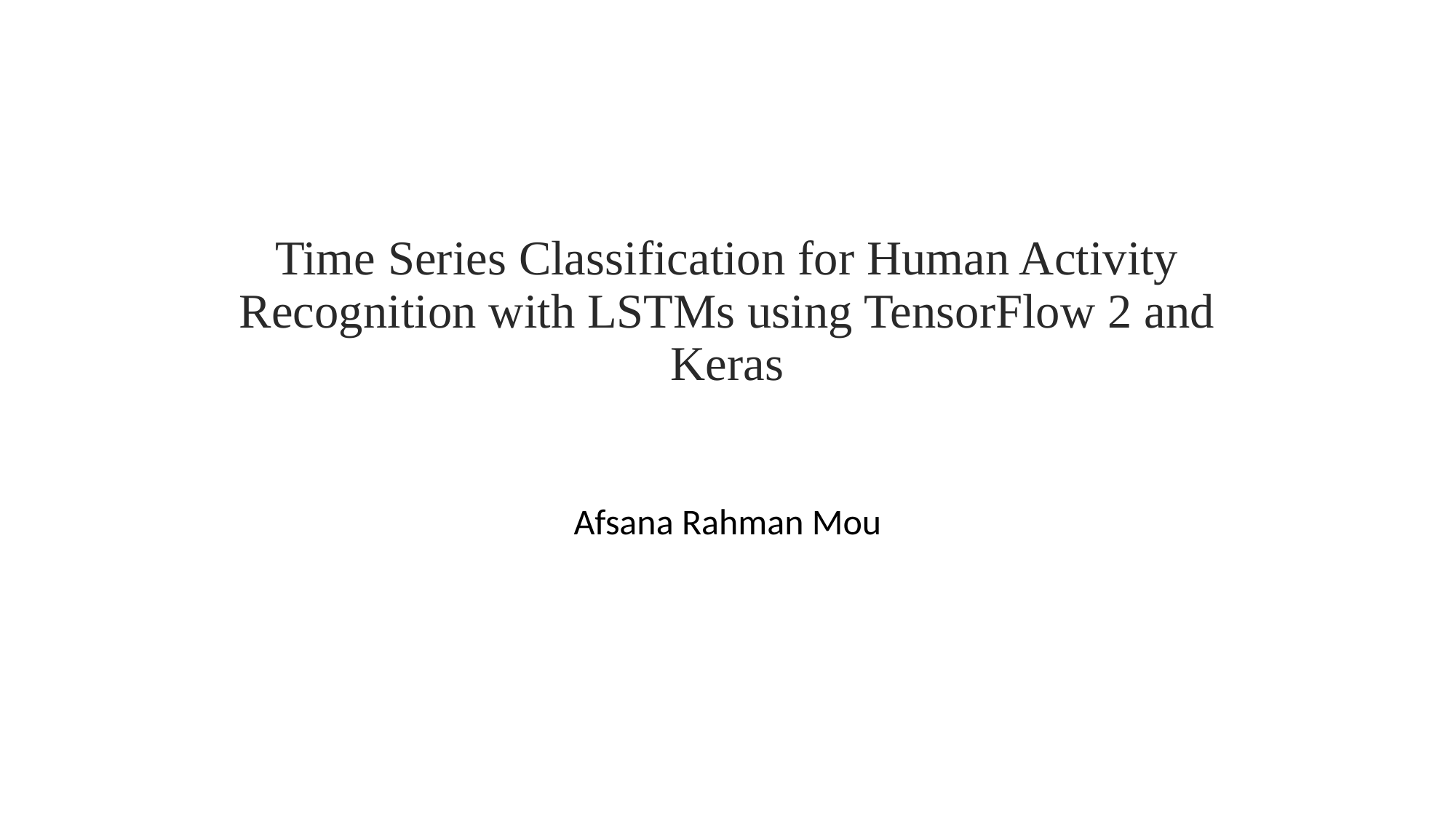

# Time Series Classification for Human Activity Recognition with LSTMs using TensorFlow 2 and Keras
Afsana Rahman Mou